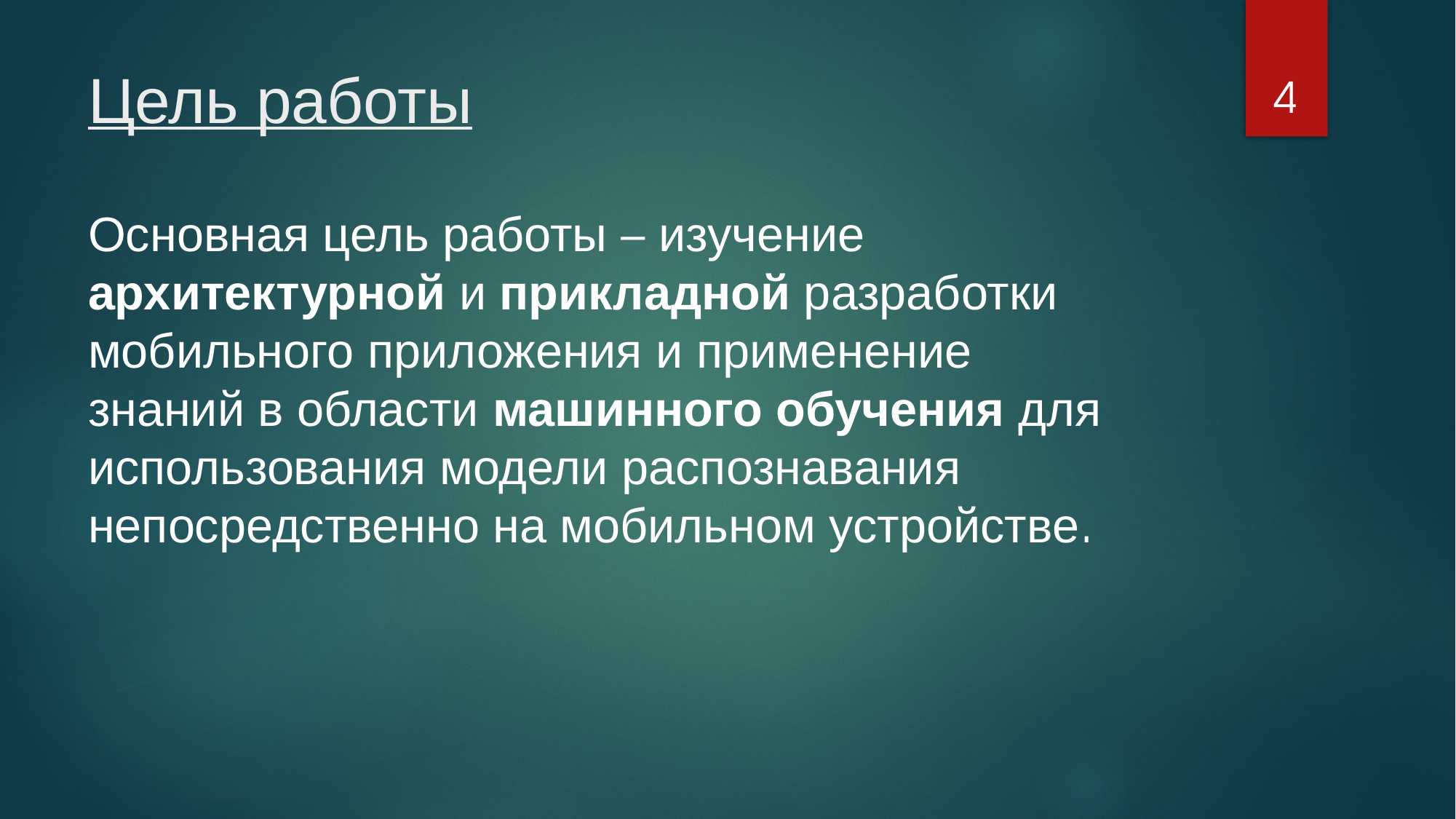

4
# Цель работы
Основная цель работы – изучение архитектурной и прикладной разработки мобильного приложения и применение знаний в области машинного обучения для использования модели распознавания непосредственно на мобильном устройстве.